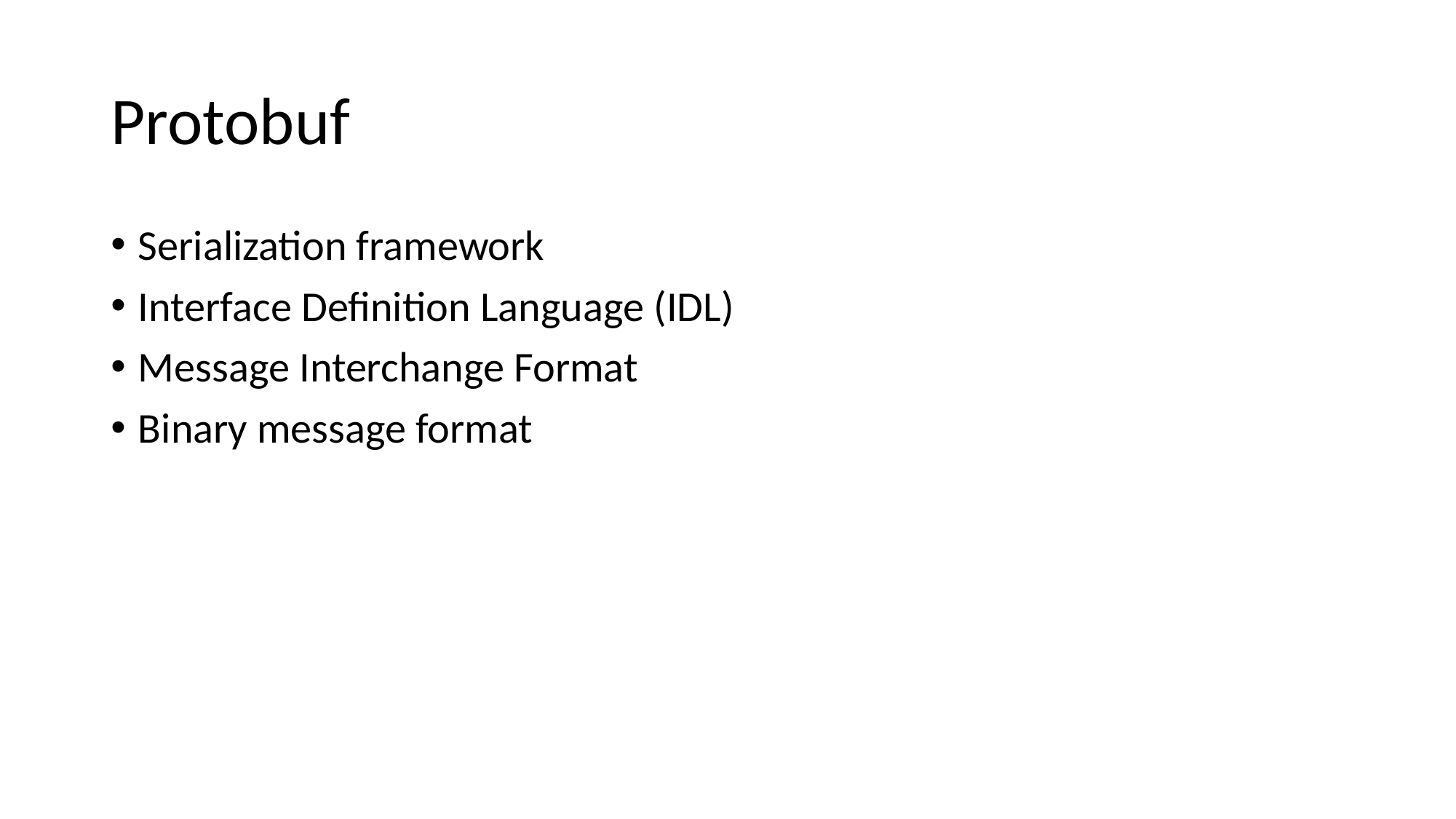

# Protobuf
Serialization framework
Interface Definition Language (IDL)
Message Interchange Format
Binary message format